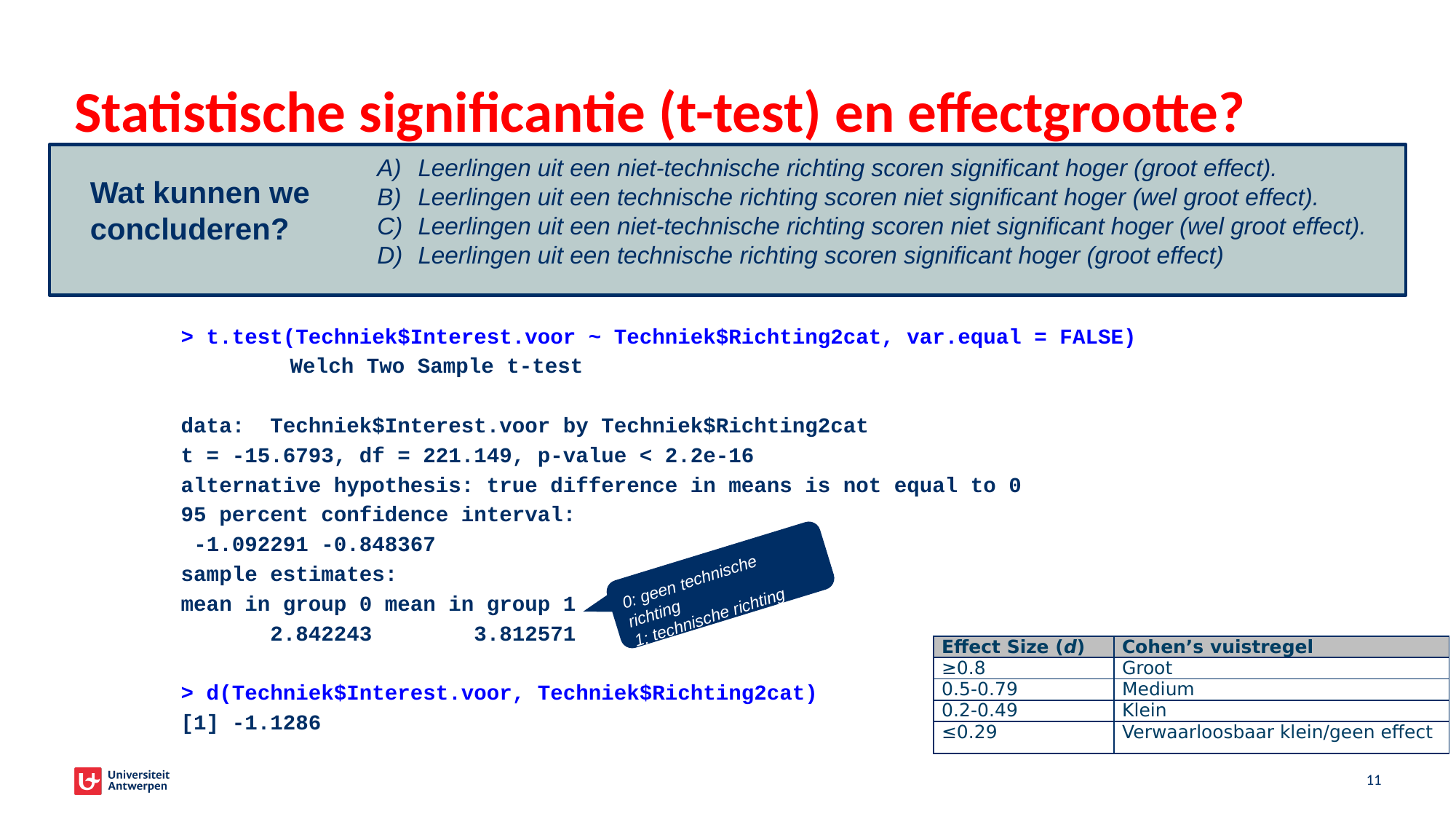

# Statistische significantie (t-test) en effectgrootte?

Leerlingen uit een niet-technische richting scoren significant hoger (groot effect).
Leerlingen uit een technische richting scoren niet significant hoger (wel groot effect).
Leerlingen uit een niet-technische richting scoren niet significant hoger (wel groot effect).
Leerlingen uit een technische richting scoren significant hoger (groot effect)

Wat kunnen we concluderen?
> t.test(Techniek$Interest.voor ~ Techniek$Richting2cat, var.equal = FALSE)
	Welch Two Sample t-test

data:  Techniek$Interest.voor by Techniek$Richting2cat
t = -15.6793, df = 221.149, p-value < 2.2e-16
alternative hypothesis: true difference in means is not equal to 0
95 percent confidence interval:
 -1.092291 -0.848367
sample estimates:
mean in group 0 mean in group 1
       2.842243        3.812571

> d(Techniek$Interest.voor, Techniek$Richting2cat)
[1] -1.1286

0: geen technische richting
1: technische richting

| Effect Size (d) | Cohen’s vuistregel |
| --- | --- |
| ≥0.8 | Groot |
| 0.5-0.79 | Medium |
| 0.2-0.49 | Klein |
| ≤0.29 | Verwaarloosbaar klein/geen effect |
11